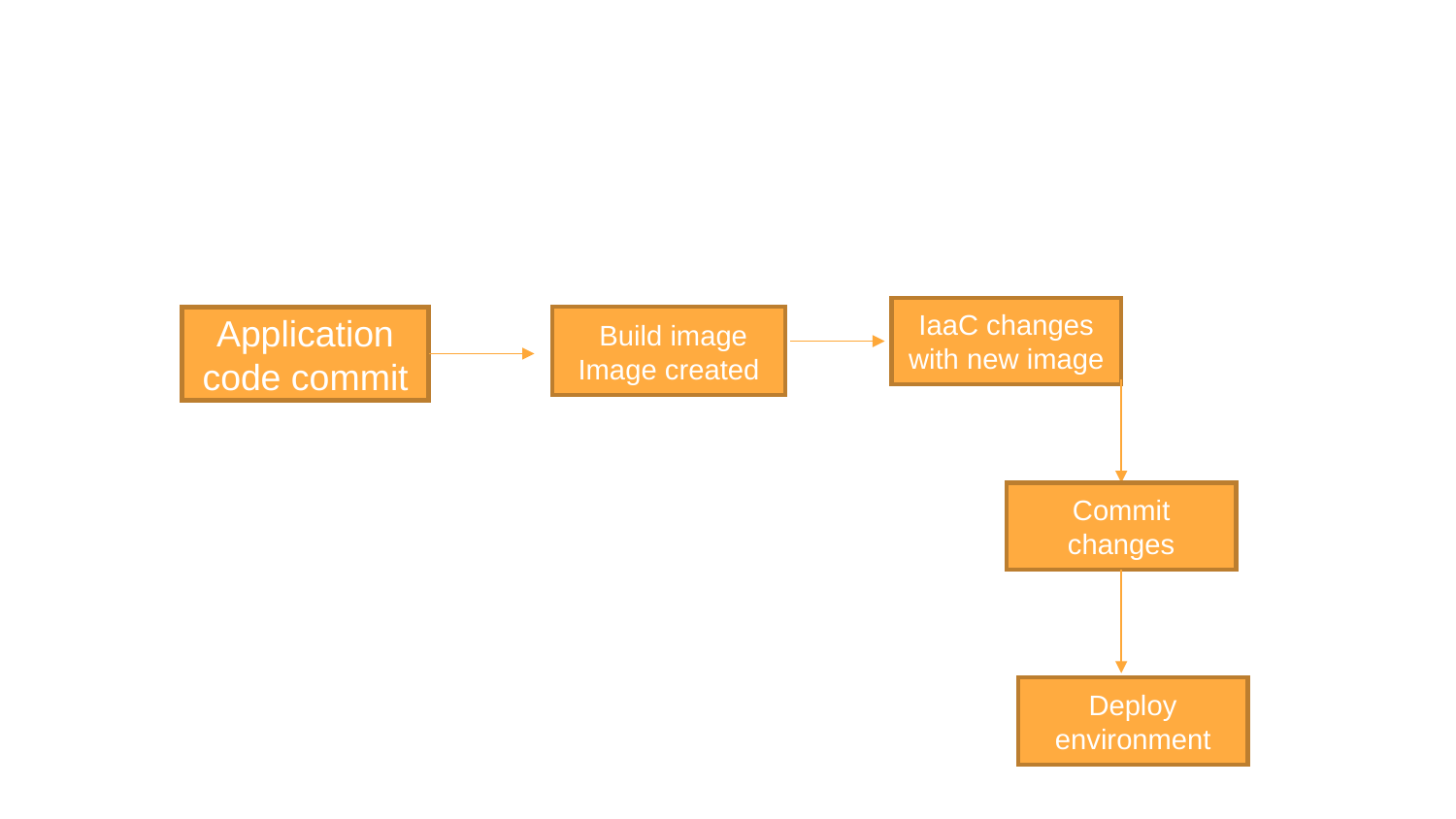

IaaC changes with new image
Application code commit
Build image
Image created
Commit changes
Deploy environment